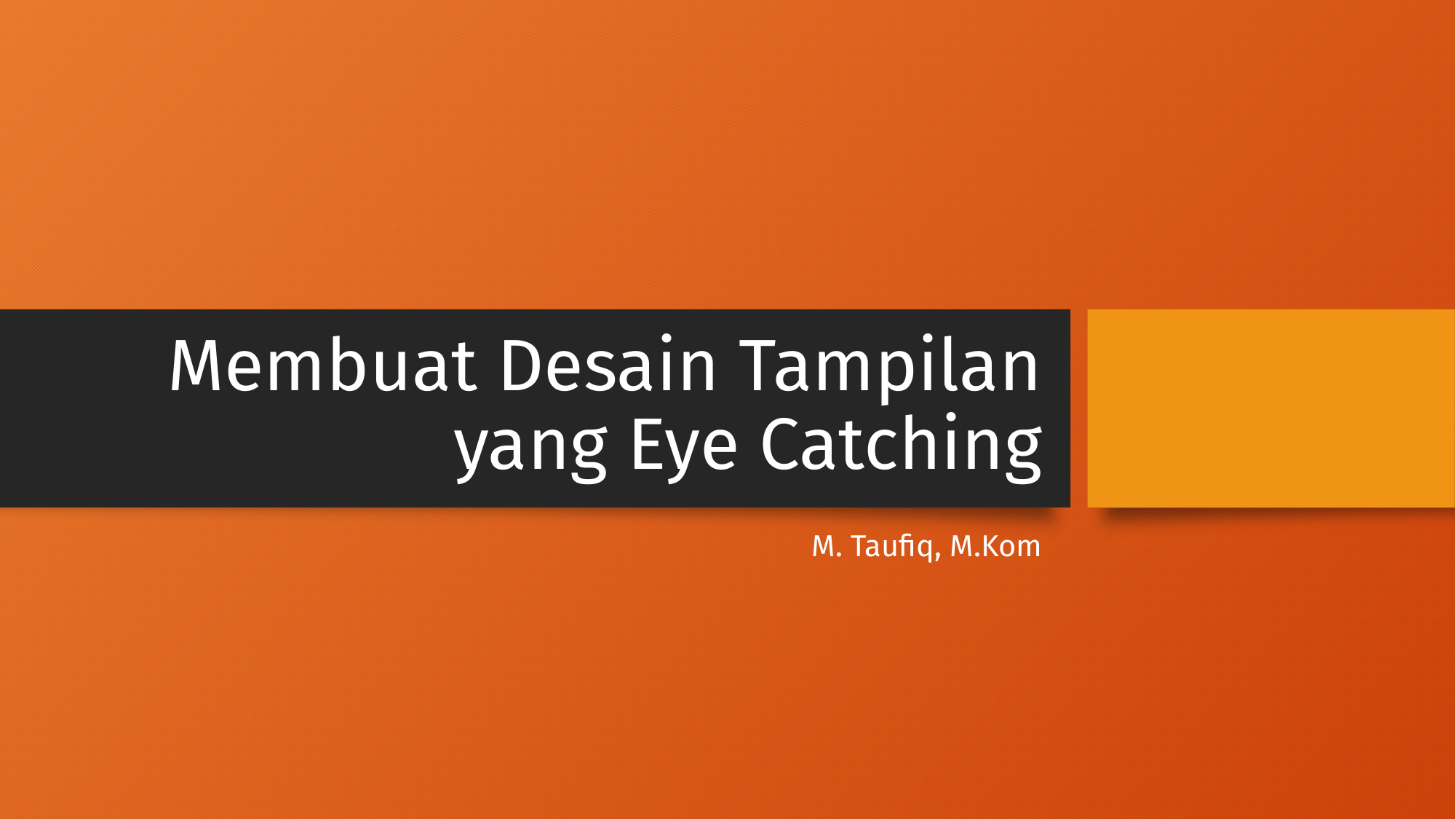

# Membuat Desain Tampilan yang Eye Catching
M. Taufiq, M.Kom